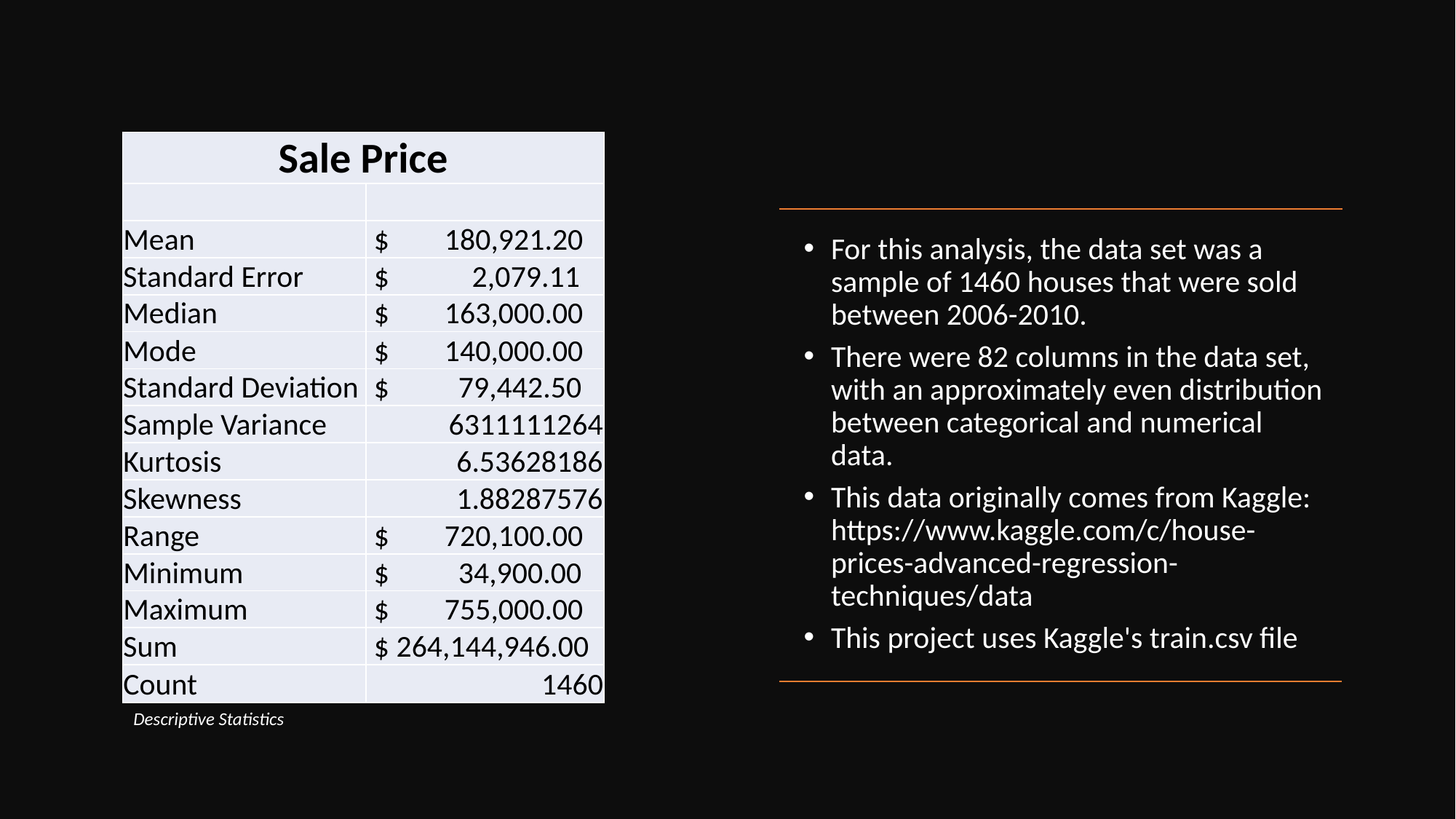

| Sale Price |  |
| --- | --- |
|  |  |
| Mean | $ 180,921.20 |
| Standard Error | $ 2,079.11 |
| Median | $ 163,000.00 |
| Mode | $ 140,000.00 |
| Standard Deviation | $ 79,442.50 |
| Sample Variance | 6311111264 |
| Kurtosis | 6.53628186 |
| Skewness | 1.88287576 |
| Range | $ 720,100.00 |
| Minimum | $ 34,900.00 |
| Maximum | $ 755,000.00 |
| Sum | $ 264,144,946.00 |
| Count | 1460 |
For this analysis, the data set was a sample of 1460 houses that were sold between 2006-2010.
There were 82 columns in the data set, with an approximately even distribution between categorical and numerical data.
This data originally comes from Kaggle: https://www.kaggle.com/c/house-prices-advanced-regression-techniques/data
This project uses Kaggle's train.csv file
Descriptive Statistics